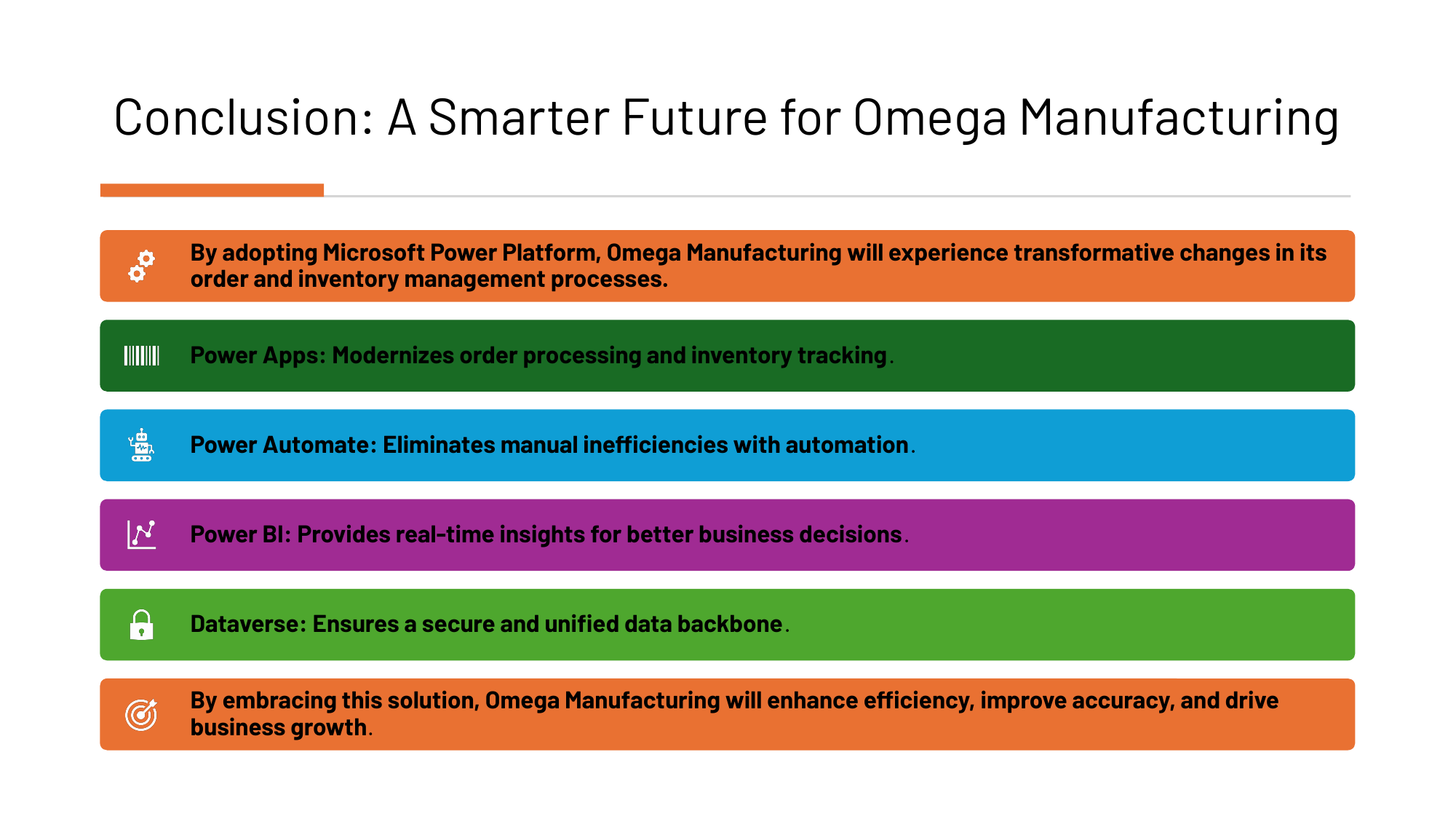

# Conclusion: A Smarter Future for Omega Manufacturing

By adopting Microsoft Power Platform, Omega Manufacturing will experience transformative changes in its order and inventory management processes.
Power Apps: Modernizes order processing and inventory tracking.
Power Automate: Eliminates manual inefficiencies with automation.
Power BI: Provides real-time insights for better business decisions.
Dataverse: Ensures a secure and unified data backbone.
By embracing this solution, Omega Manufacturing will enhance efficiency, improve accuracy, and drive business growth.